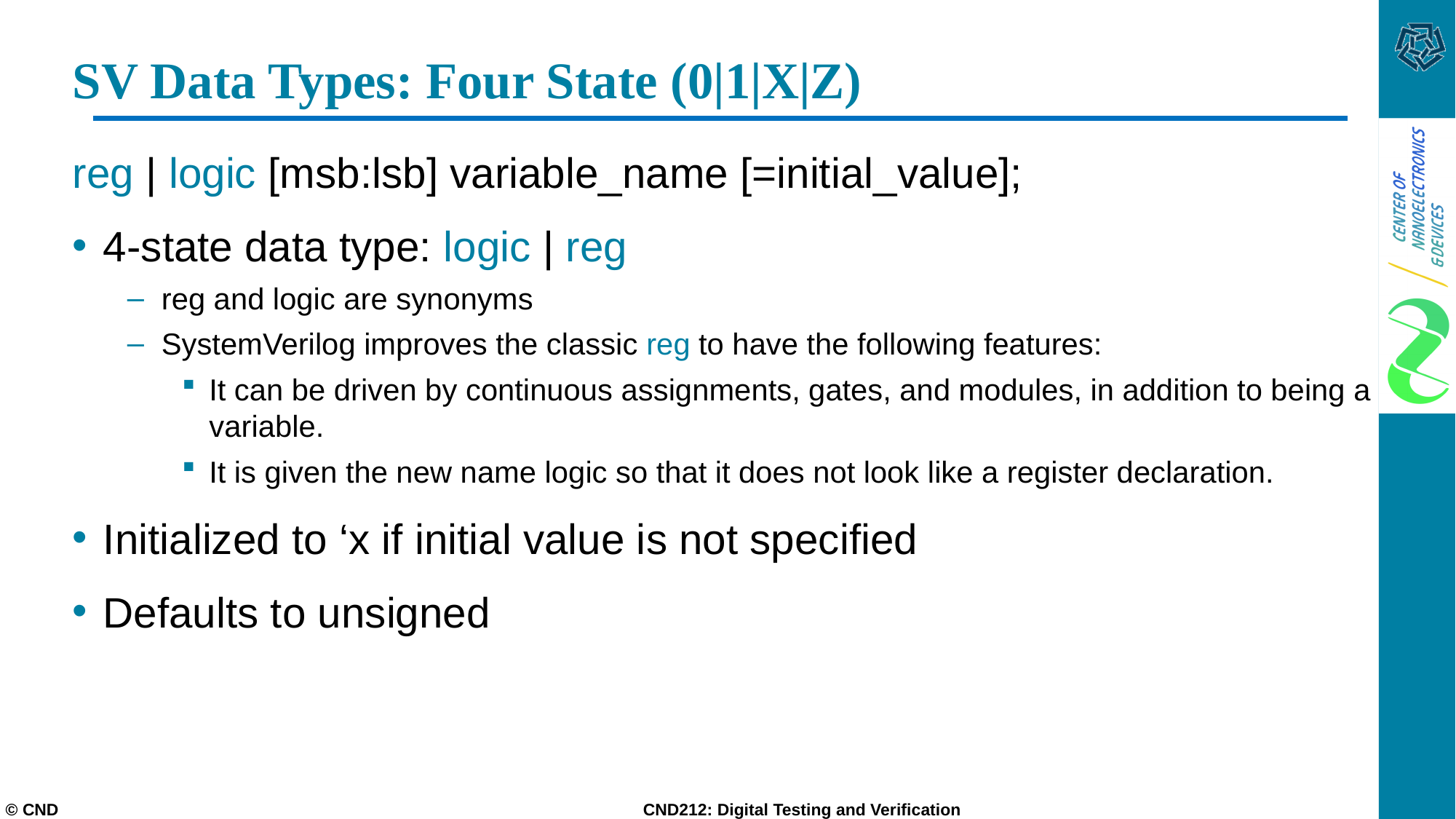

# SV Data Types: Four State (0|1|X|Z)
reg | logic [msb:lsb] variable_name [=initial_value];
4-state data type: logic | reg
reg and logic are synonyms
SystemVerilog improves the classic reg to have the following features:
It can be driven by continuous assignments, gates, and modules, in addition to being a variable.
It is given the new name logic so that it does not look like a register declaration.
Initialized to ‘x if initial value is not specified
Defaults to unsigned
© CND                                                                                                                            CND212: Digital Testing and Verification